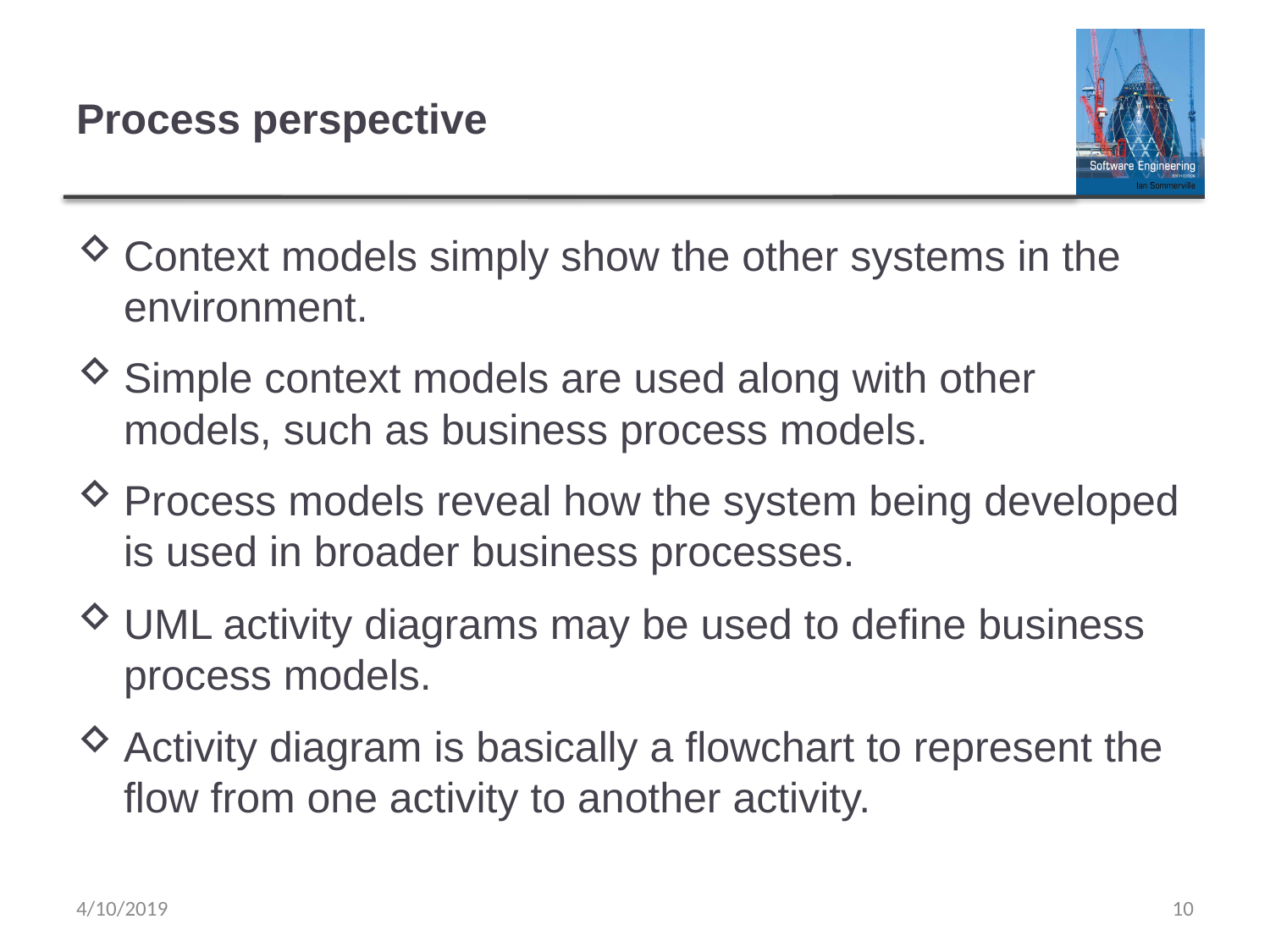

# Process perspective
Context models simply show the other systems in the environment.
Simple context models are used along with other models, such as business process models.
Process models reveal how the system being developed is used in broader business processes.
UML activity diagrams may be used to define business process models.
Activity diagram is basically a flowchart to represent the flow from one activity to another activity.
4/10/2019

10